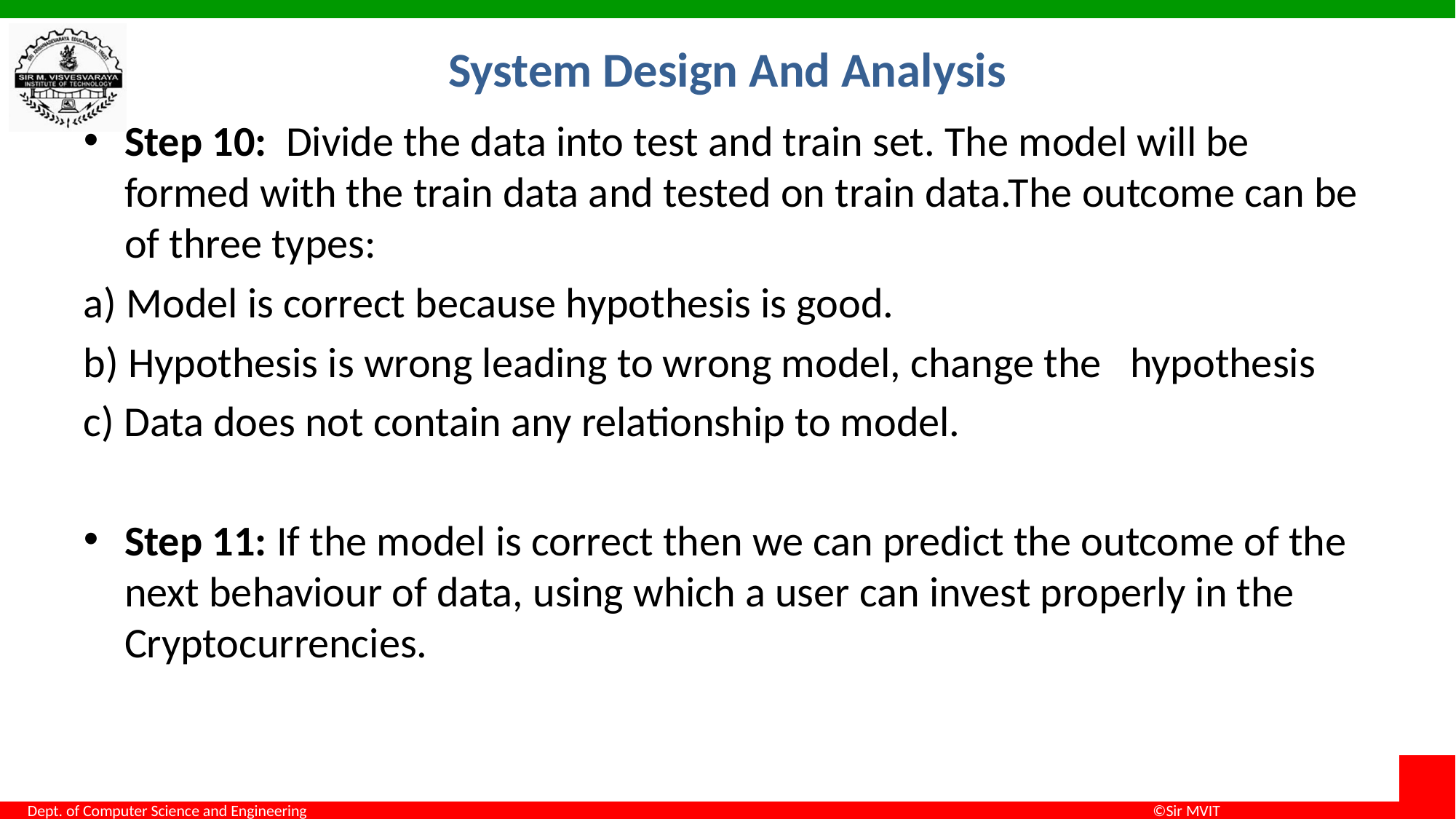

# System Design And Analysis
Step 10:  Divide the data into test and train set. The model will be formed with the train data and tested on train data.The outcome can be of three types:
a) Model is correct because hypothesis is good.
b) Hypothesis is wrong leading to wrong model, change the   hypothesis
c) Data does not contain any relationship to model.

Step 11: If the model is correct then we can predict the outcome of the next behaviour of data, using which a user can invest properly in the Cryptocurrencies.